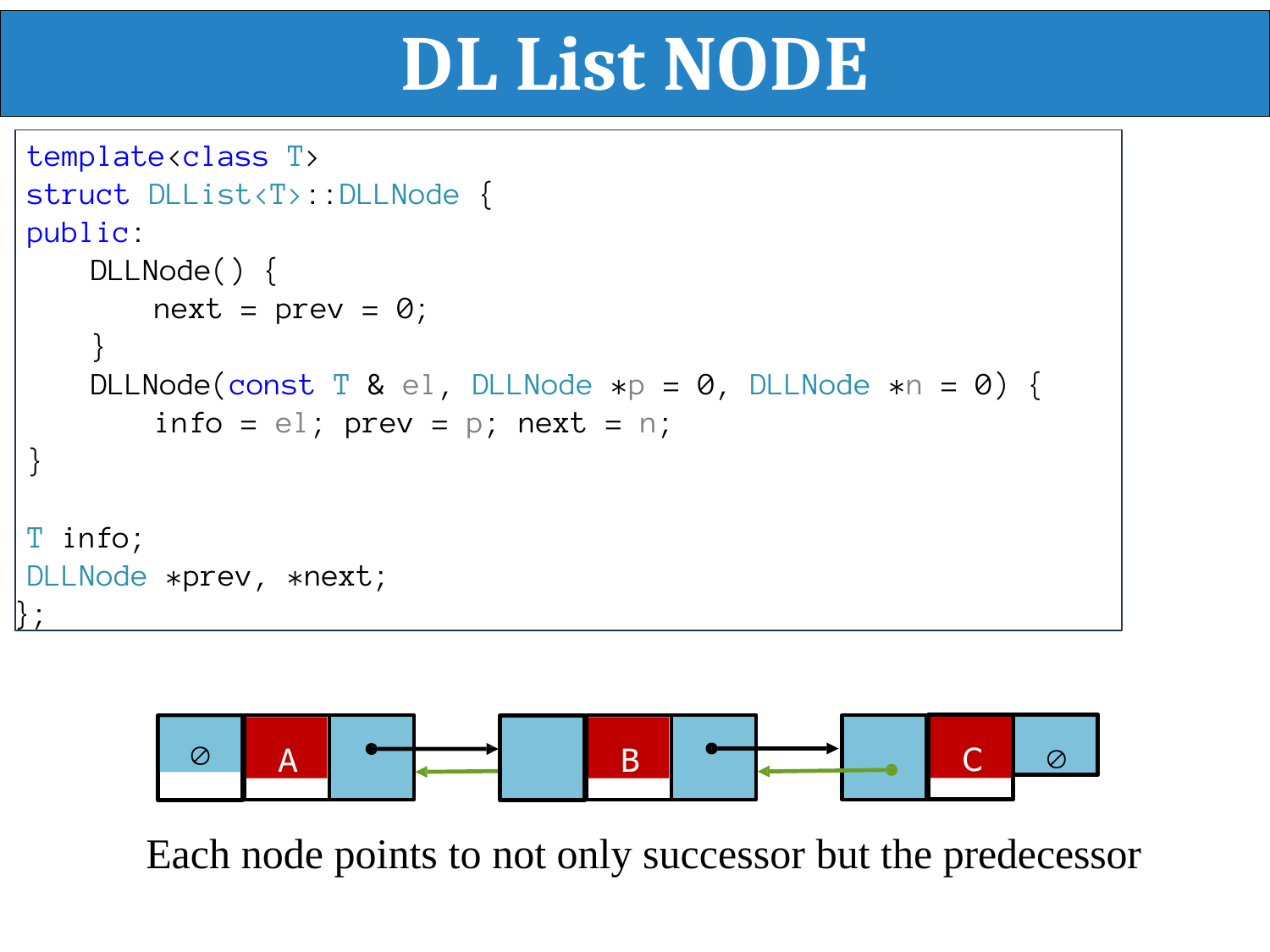

# DL List NODE
template<class T>
struct DLList<T>::DLLNode { public:
DLLNode() {
next = prev = 0;
}
DLLNode(const T & el, DLLNode *p = 0, DLLNode *n = 0) { info = el; prev = p; next = n;
}

T info;
DLLNode *prev, *next;
};

∅
C
∅
A
B

Each node points to not only successor but the predecessor